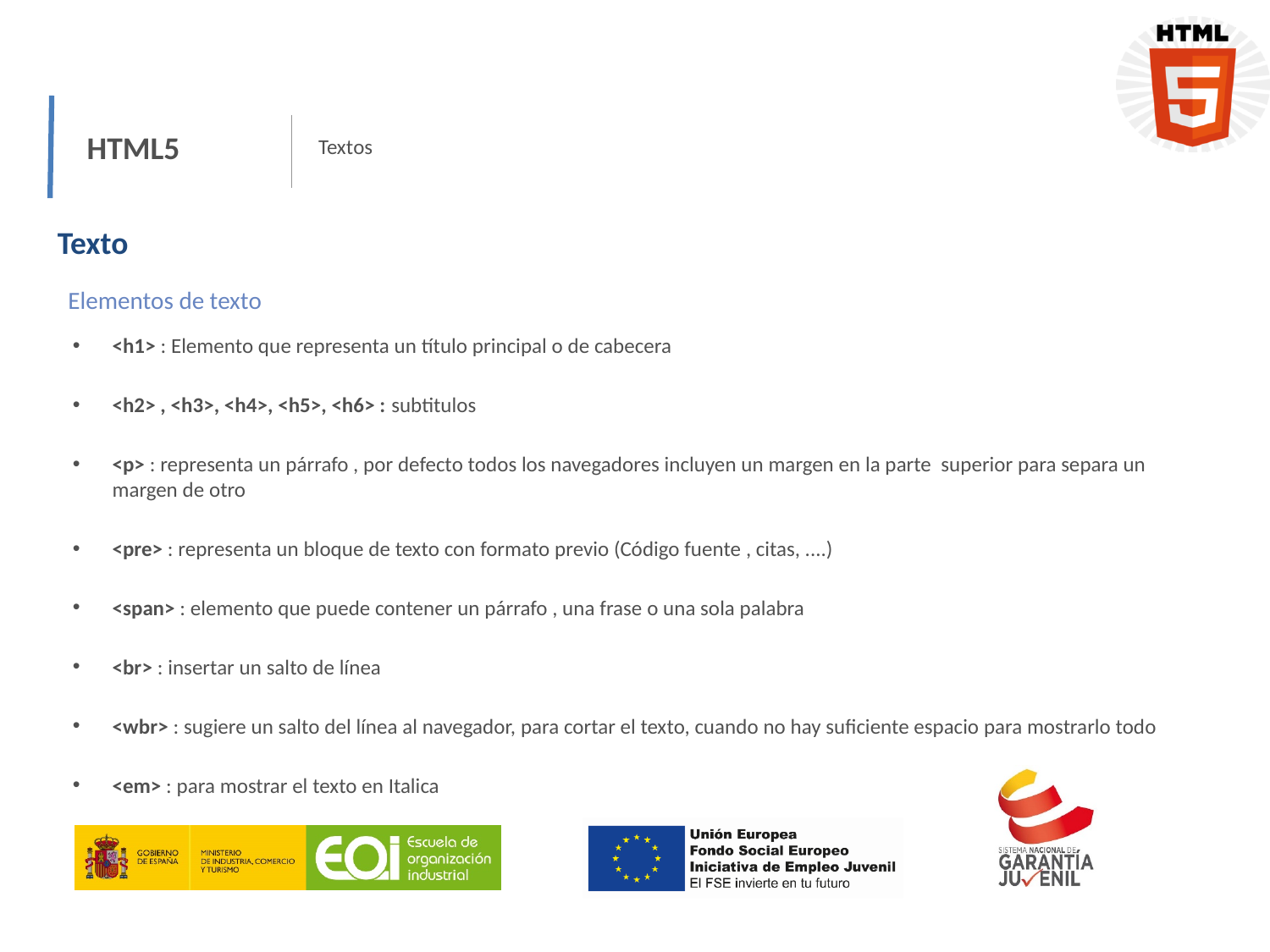

HTML5
Textos
Texto
Elementos de texto
<h1> : Elemento que representa un título principal o de cabecera

<h2> , <h3>, <h4>, <h5>, <h6> : subtitulos

<p> : representa un párrafo , por defecto todos los navegadores incluyen un margen en la parte  superior para separa un margen de otro

<pre> : representa un bloque de texto con formato previo (Código fuente , citas, ....)

<span> : elemento que puede contener un párrafo , una frase o una sola palabra

<br> : insertar un salto de línea

<wbr> : sugiere un salto del línea al navegador, para cortar el texto, cuando no hay suficiente espacio para mostrarlo todo

<em> : para mostrar el texto en Italica